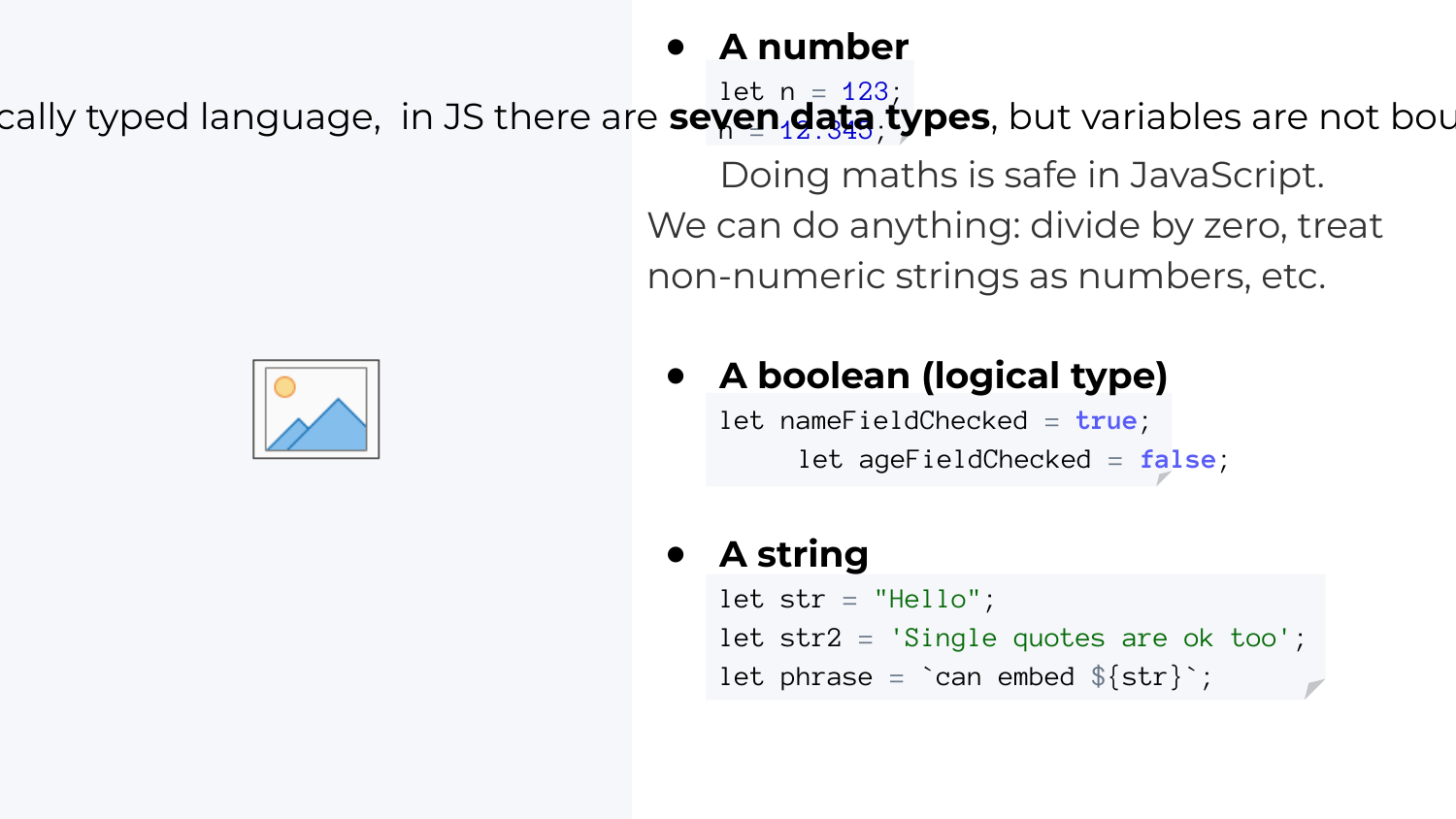

Data types
A variable in JavaScript can contain any data, and being dynamically typed language,  in JS there are seven data types, but variables are not bound to any of them.

The typeof operator returns the type of the argument.
typeof "foo" // "string"

A number
let n = 123;
n = 12.345;
Doing maths is safe in JavaScript.
We can do anything: divide by zero, treat non-numeric strings as numbers, etc.

A boolean (logical type)
let nameFieldChecked = true;
	let ageFieldChecked = false;

A string
let str = "Hello";
let str2 = 'Single quotes are ok too';
let phrase = `can embed ${str}`;